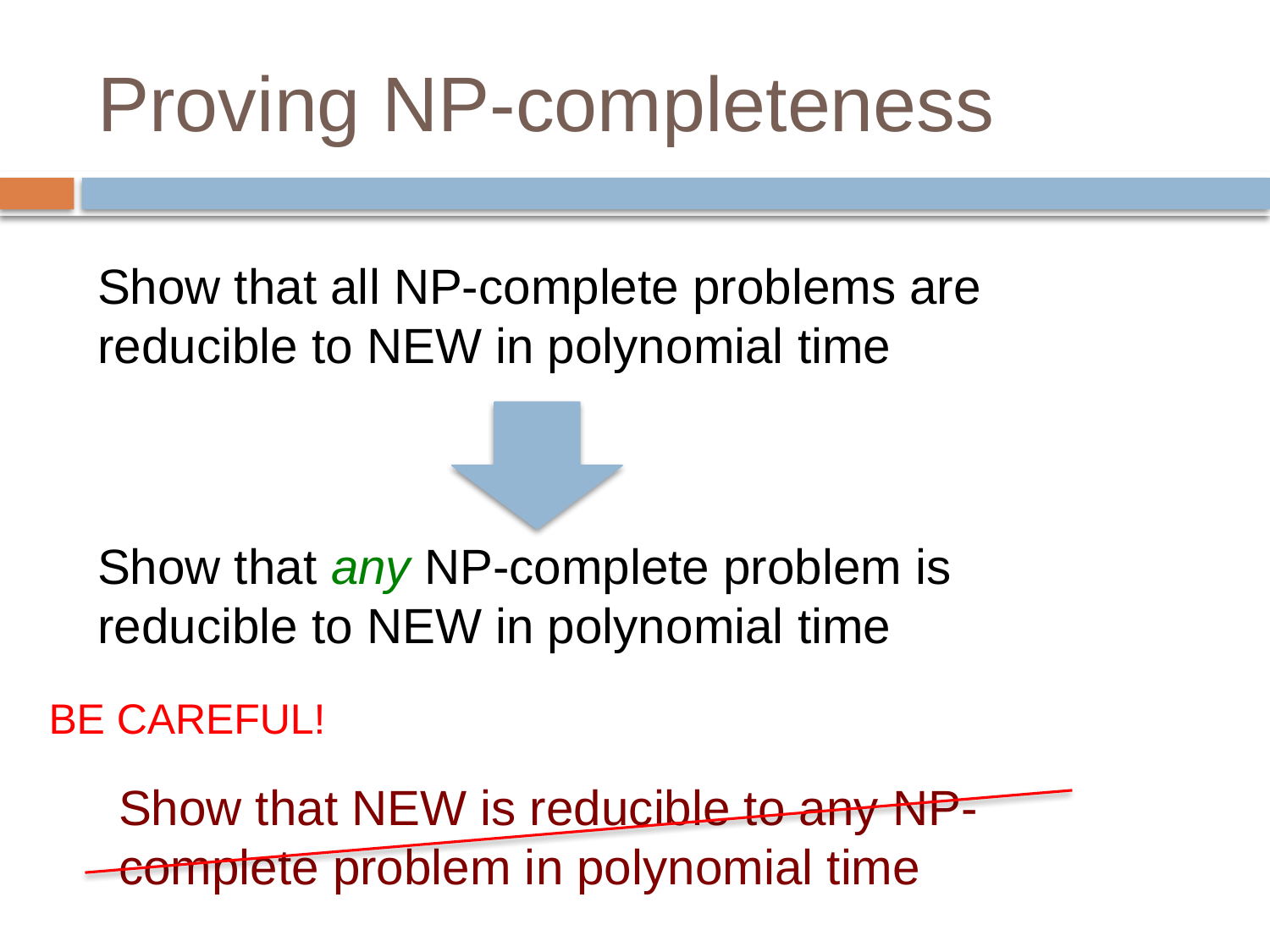

# Proving NP-completeness
Show that all NP-complete problems are reducible to NEW in polynomial time

Show that any NP-complete problem is reducible to NEW in polynomial time
BE CAREFUL!
Show that NEW is reducible to any NP-complete problem in polynomial time